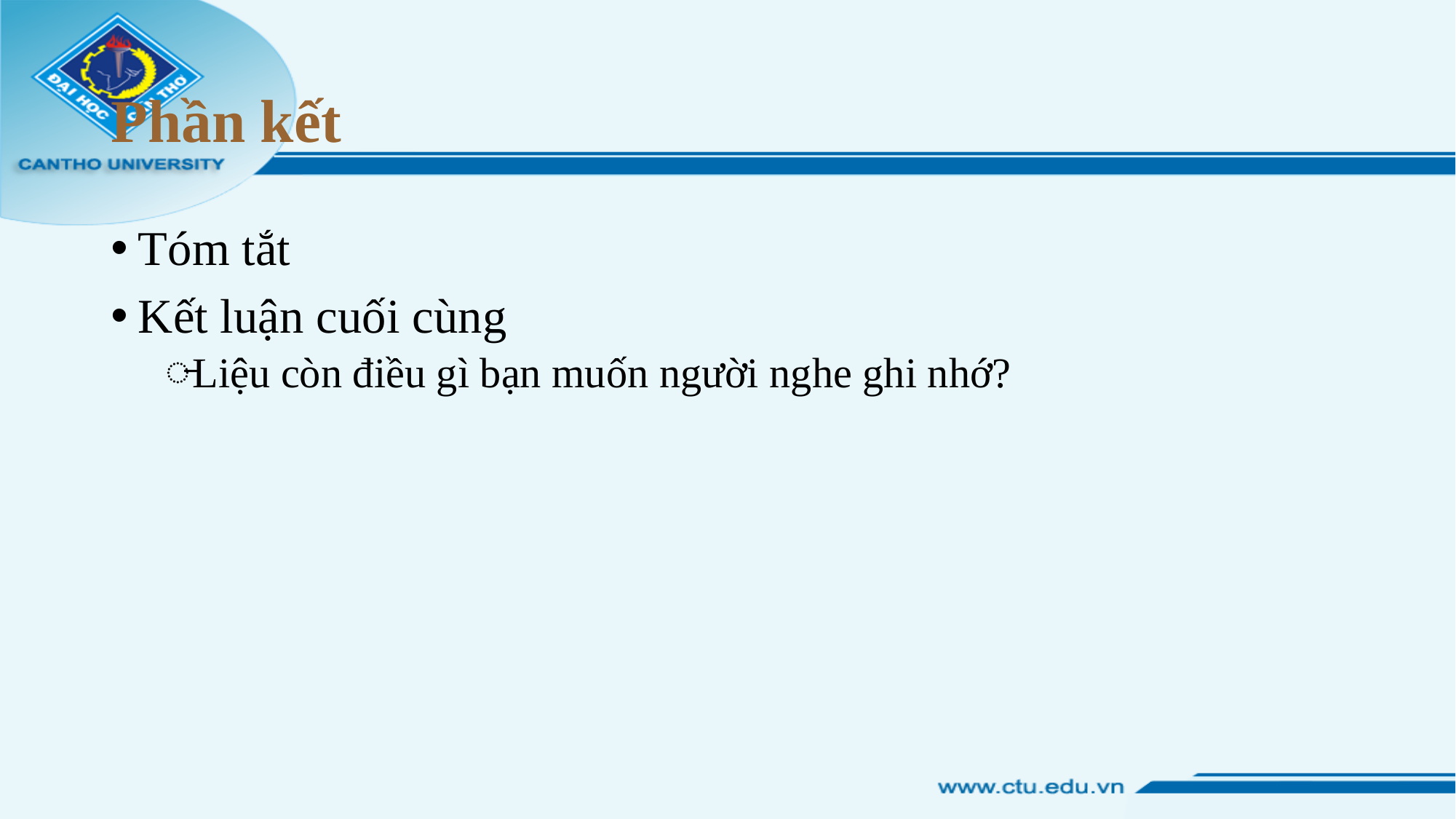

# Phần kết
Tóm tắt
Kết luận cuối cùng
Liệu còn điều gì bạn muốn người nghe ghi nhớ?